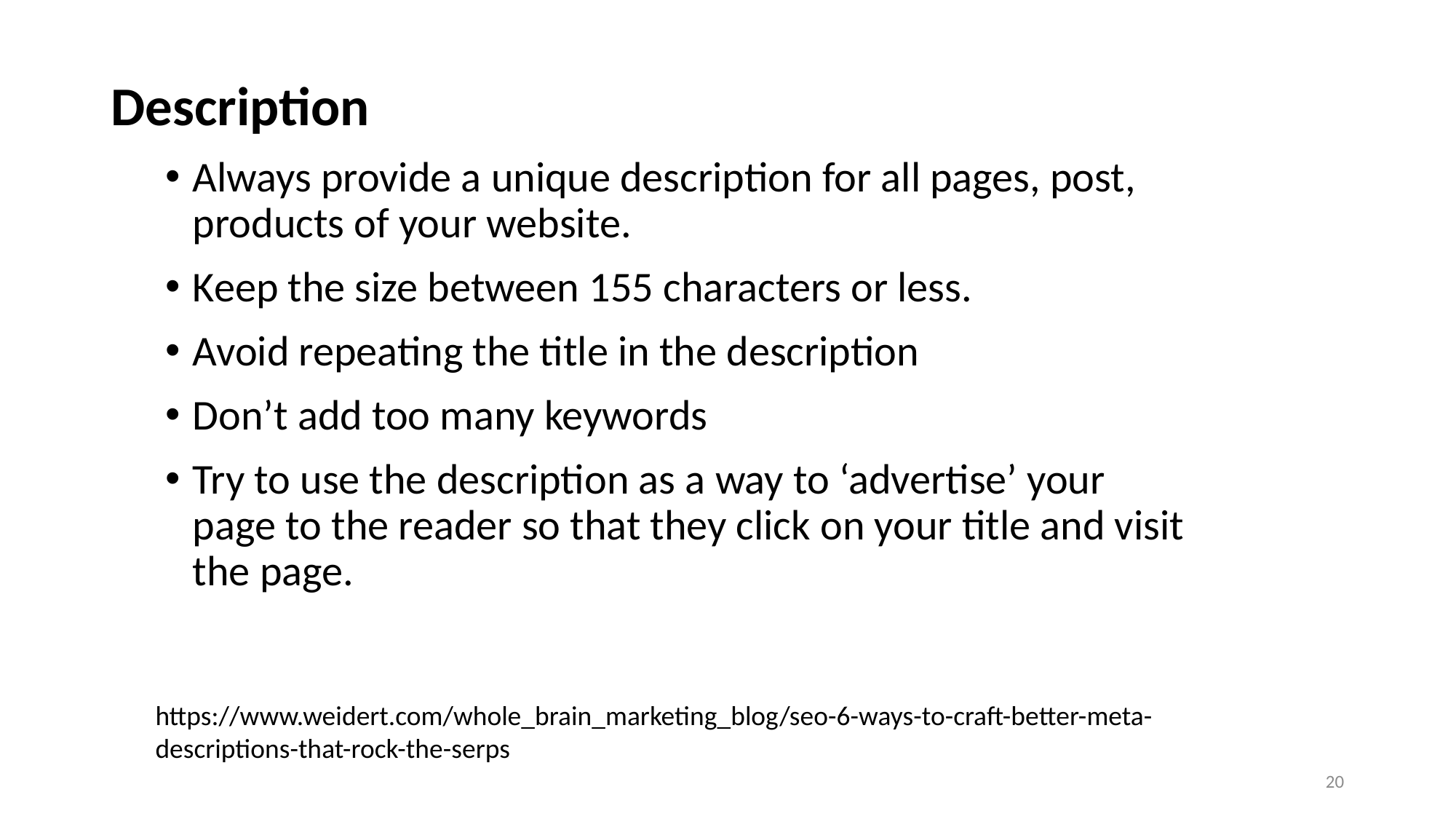

Description
Always provide a unique description for all pages, post, products of your website.
Keep the size between 155 characters or less.
Avoid repeating the title in the description
Don’t add too many keywords
Try to use the description as a way to ‘advertise’ your page to the reader so that they click on your title and visit the page.

https://www.weidert.com/whole_brain_marketing_blog/seo-6-ways-to-craft-better-meta-descriptions-that-rock-the-serps
20